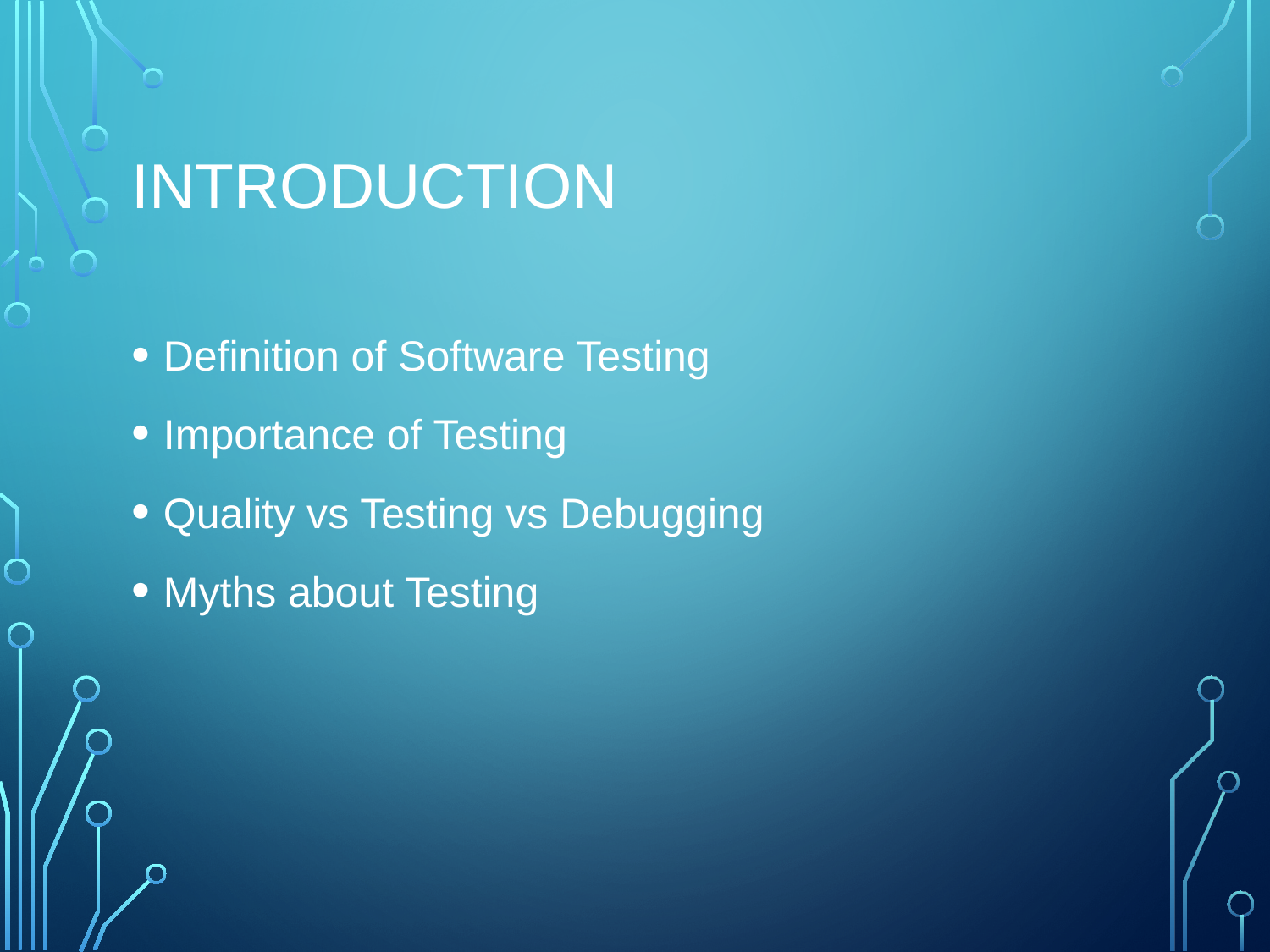

# Introduction
Definition of Software Testing
Importance of Testing
Quality vs Testing vs Debugging
Myths about Testing